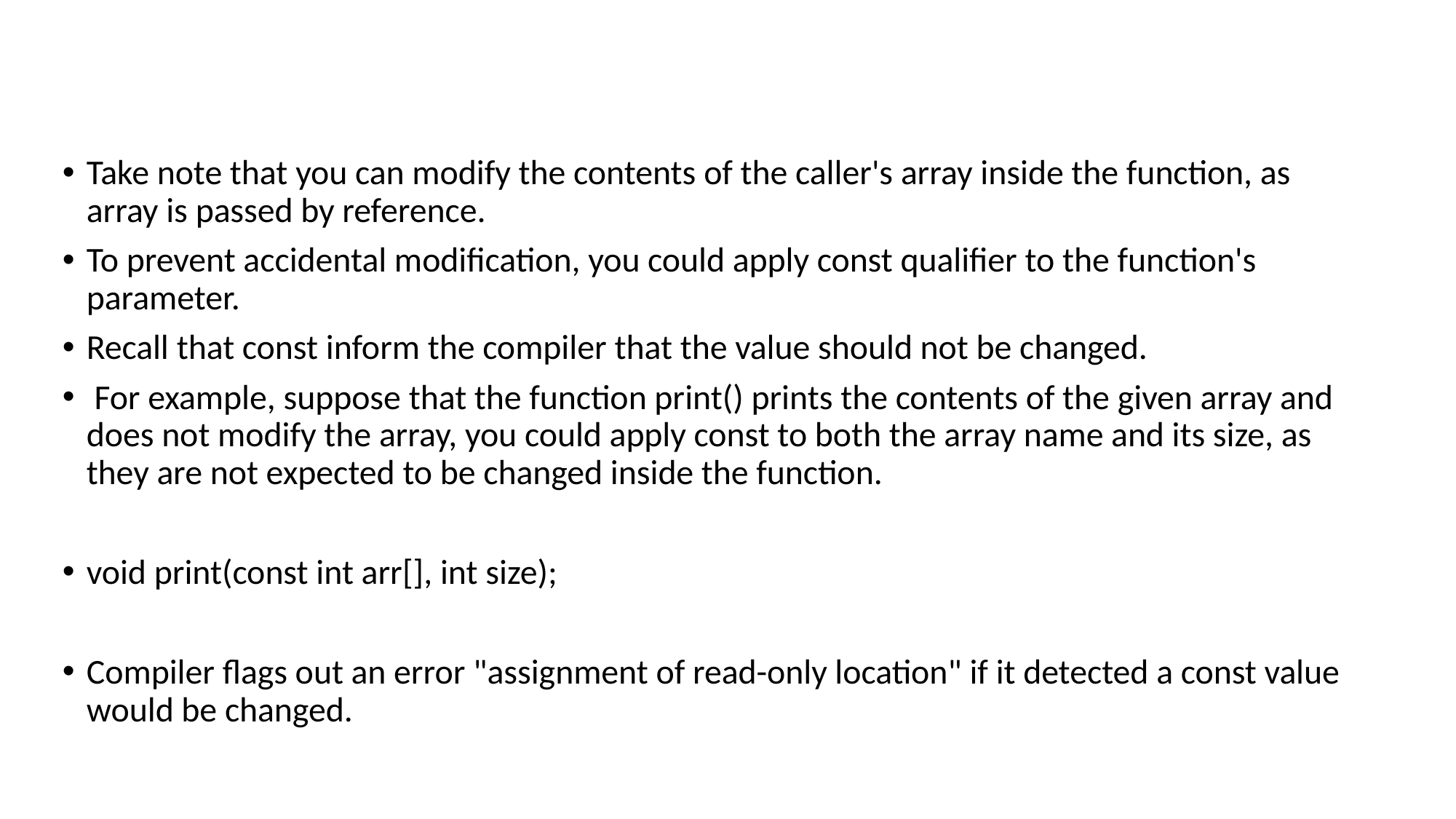

Take note that you can modify the contents of the caller's array inside the function, as array is passed by reference.
To prevent accidental modification, you could apply const qualifier to the function's parameter.
Recall that const inform the compiler that the value should not be changed.
 For example, suppose that the function print() prints the contents of the given array and does not modify the array, you could apply const to both the array name and its size, as they are not expected to be changed inside the function.

void print(const int arr[], int size);

Compiler flags out an error "assignment of read-only location" if it detected a const value would be changed.